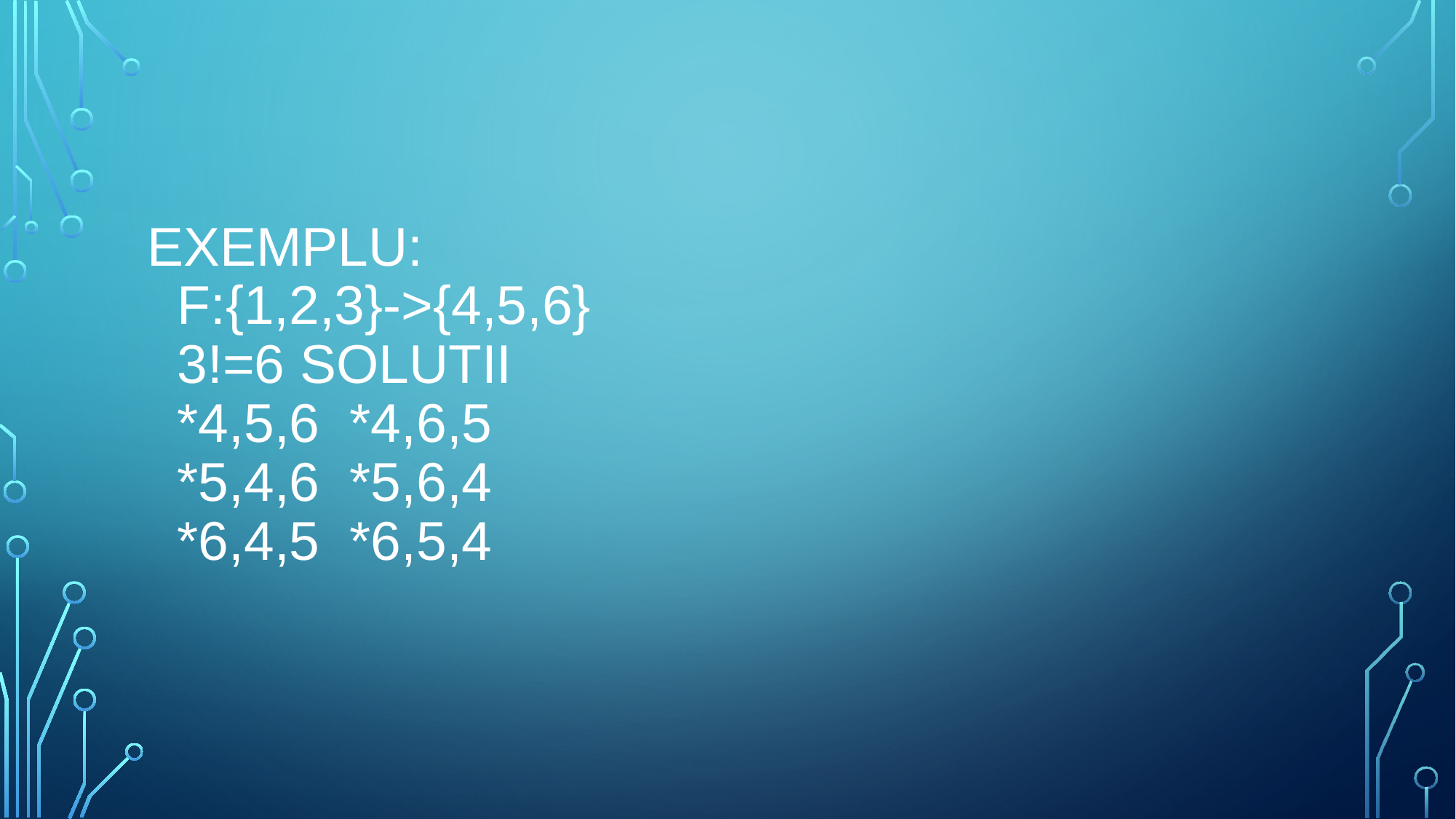

# EXEMPLU: F:{1,2,3}->{4,5,6} 3!=6 SOLUTII *4,5,6  *4,6,5 *5,4,6  *5,6,4 *6,4,5  *6,5,4